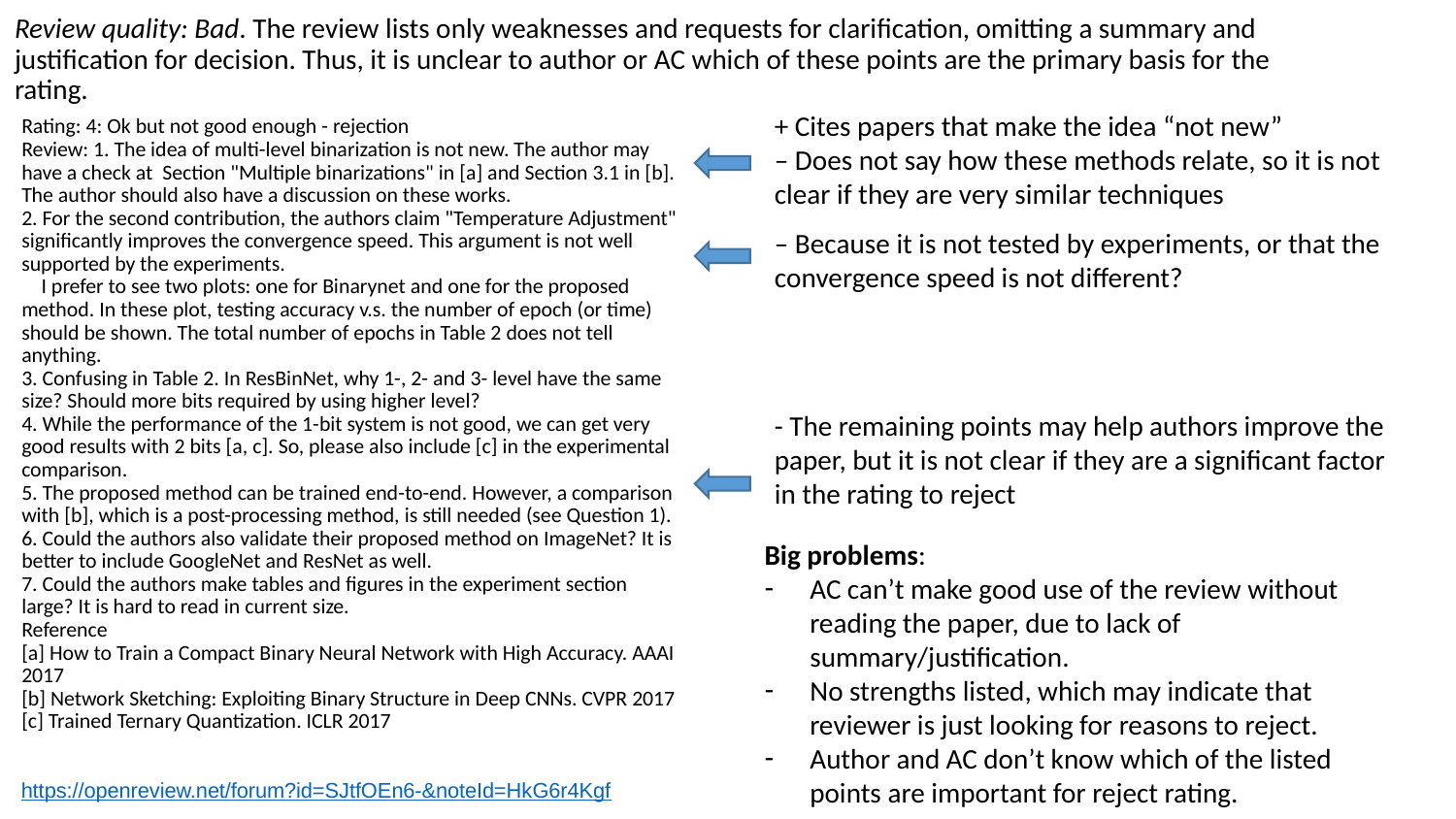

# Review quality: Bad. The review lists only weaknesses and requests for clarification, omitting a summary and justification for decision. Thus, it is unclear to author or AC which of these points are the primary basis for the rating.
Rating: 4: Ok but not good enough - rejection
Review: 1. The idea of multi-level binarization is not new. The author may have a check at  Section "Multiple binarizations" in [a] and Section 3.1 in [b]. The author should also have a discussion on these works.
2. For the second contribution, the authors claim "Temperature Adjustment" significantly improves the convergence speed. This argument is not well supported by the experiments.
    I prefer to see two plots: one for Binarynet and one for the proposed method. In these plot, testing accuracy v.s. the number of epoch (or time) should be shown. The total number of epochs in Table 2 does not tell anything.
3. Confusing in Table 2. In ResBinNet, why 1-, 2- and 3- level have the same size? Should more bits required by using higher level?
4. While the performance of the 1-bit system is not good, we can get very good results with 2 bits [a, c]. So, please also include [c] in the experimental comparison.
5. The proposed method can be trained end-to-end. However, a comparison with [b], which is a post-processing method, is still needed (see Question 1).
6. Could the authors also validate their proposed method on ImageNet? It is better to include GoogleNet and ResNet as well.
7. Could the authors make tables and figures in the experiment section large? It is hard to read in current size.
Reference
[a] How to Train a Compact Binary Neural Network with High Accuracy. AAAI 2017
[b] Network Sketching: Exploiting Binary Structure in Deep CNNs. CVPR 2017
[c] Trained Ternary Quantization. ICLR 2017
+ Cites papers that make the idea “not new”
– Does not say how these methods relate, so it is not clear if they are very similar techniques

– Because it is not tested by experiments, or that the convergence speed is not different?

- The remaining points may help authors improve the paper, but it is not clear if they are a significant factor in the rating to reject

Big problems:
AC can’t make good use of the review without reading the paper, due to lack of summary/justification.
No strengths listed, which may indicate that reviewer is just looking for reasons to reject.
Author and AC don’t know which of the listed points are important for reject rating.
https://openreview.net/forum?id=SJtfOEn6-&noteId=HkG6r4Kgf